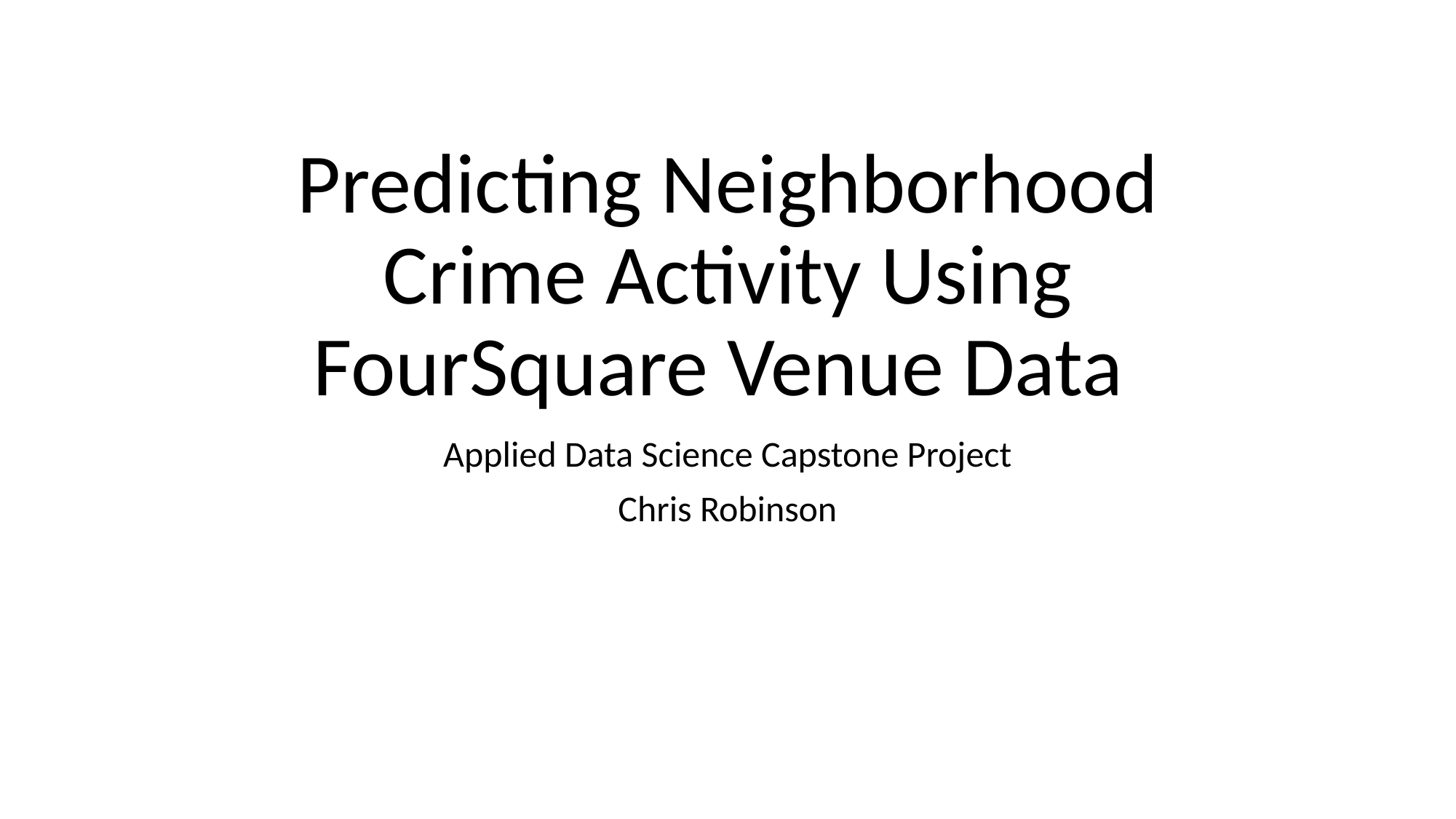

# Predicting Neighborhood Crime Activity Using FourSquare Venue Data
Applied Data Science Capstone Project
Chris Robinson